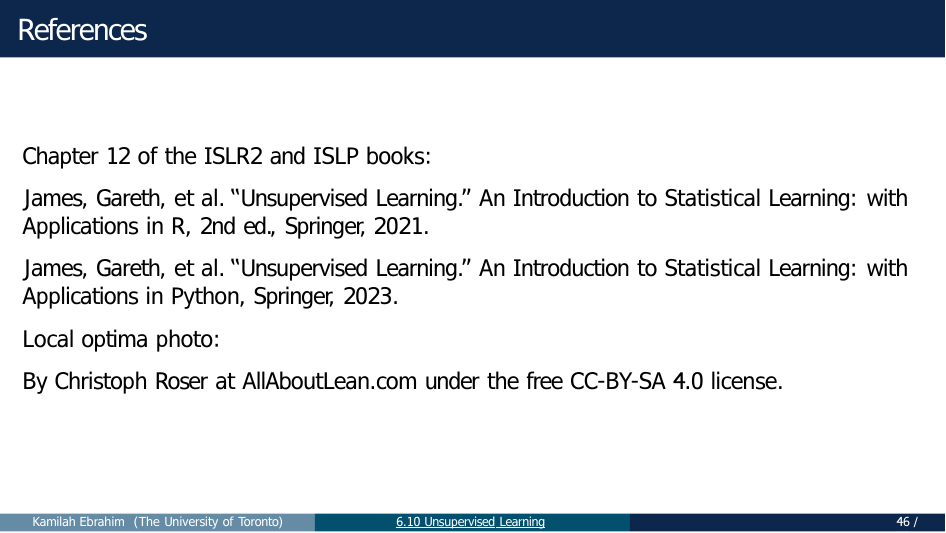

# References
Chapter 12 of the ISLR2 and ISLP books:
James, Gareth, et al. “Unsupervised Learning.” An Introduction to Statistical Learning: with Applications in R, 2nd ed., Springer, 2021.
James, Gareth, et al. “Unsupervised Learning.” An Introduction to Statistical Learning: with Applications in Python, Springer, 2023.
Local optima photo:
By Christoph Roser at AllAboutLean.com under the free CC-BY-SA 4.0 license.
Kamilah Ebrahim (The University of Toronto)
6.10 Unsupervised Learning
46 / 46